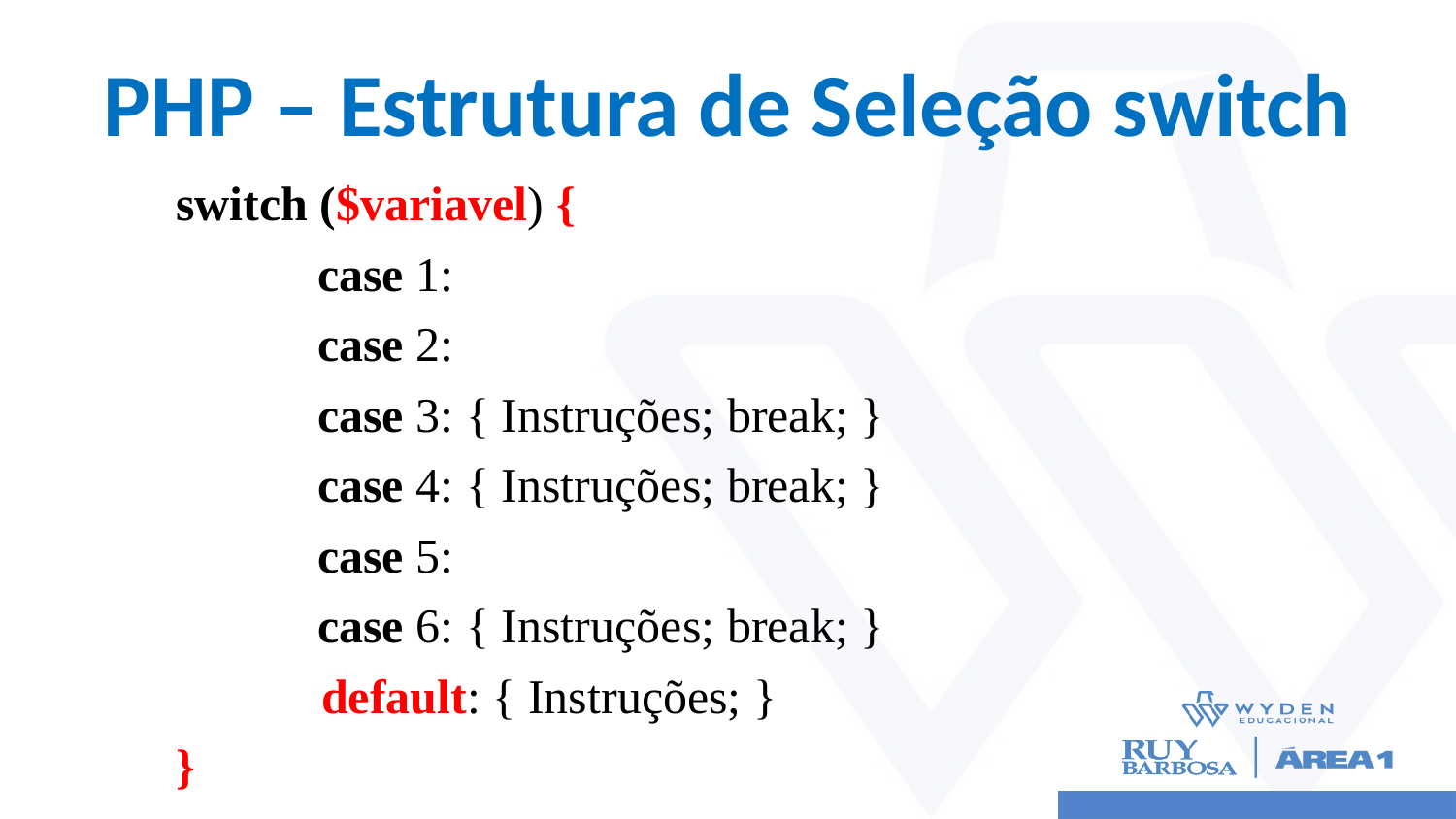

# PHP – Estrutura de Seleção switch
	switch ($variavel) {
	case 1:
	case 2:
	case 3: { Instruções; break; }
	case 4: { Instruções; break; }
	case 5:
	case 6: { Instruções; break; }
		default: { Instruções; }
	}